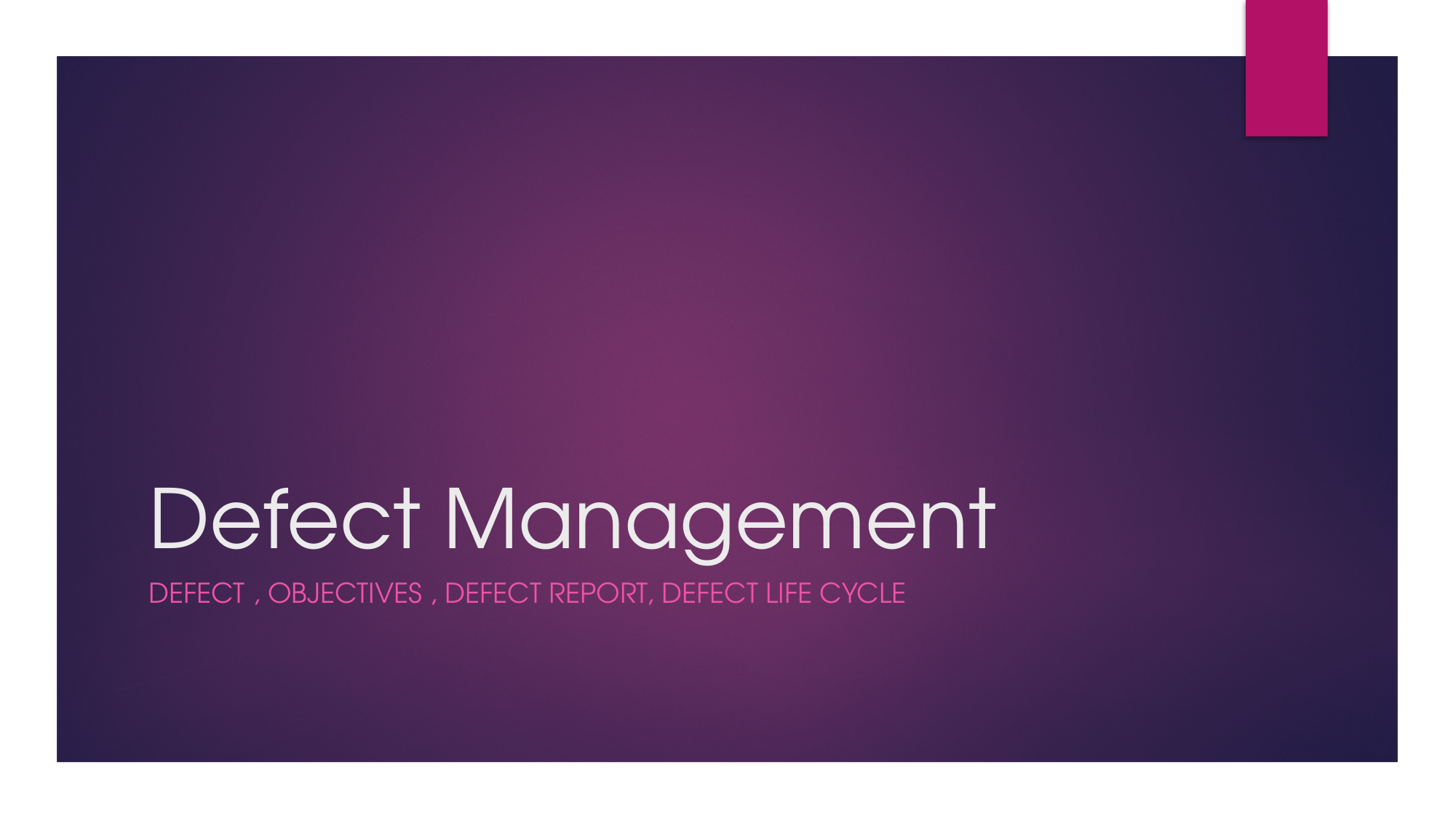

# Defect Management
Defect , objectives , defect report, defect life cycle